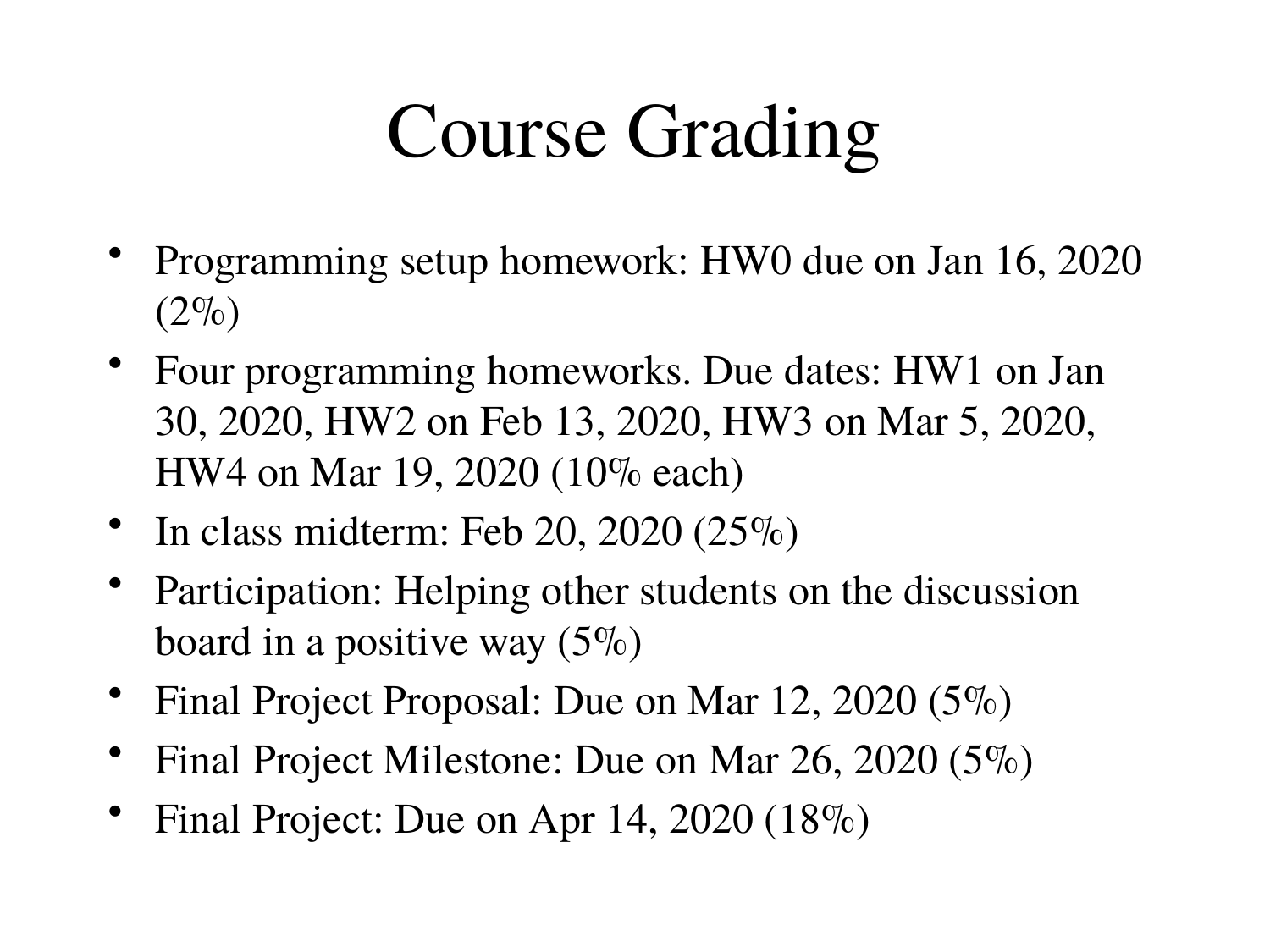

# Course Grading
Programming setup homework: HW0 due on Jan 16, 2020 (2%)
Four programming homeworks. Due dates: HW1 on Jan 30, 2020, HW2 on Feb 13, 2020, HW3 on Mar 5, 2020, HW4 on Mar 19, 2020 (10% each)
In class midterm: Feb 20, 2020 (25%)
Participation: Helping other students on the discussion board in a positive way (5%)
Final Project Proposal: Due on Mar 12, 2020 (5%)
Final Project Milestone: Due on Mar 26, 2020 (5%)
Final Project: Due on Apr 14, 2020 (18%)